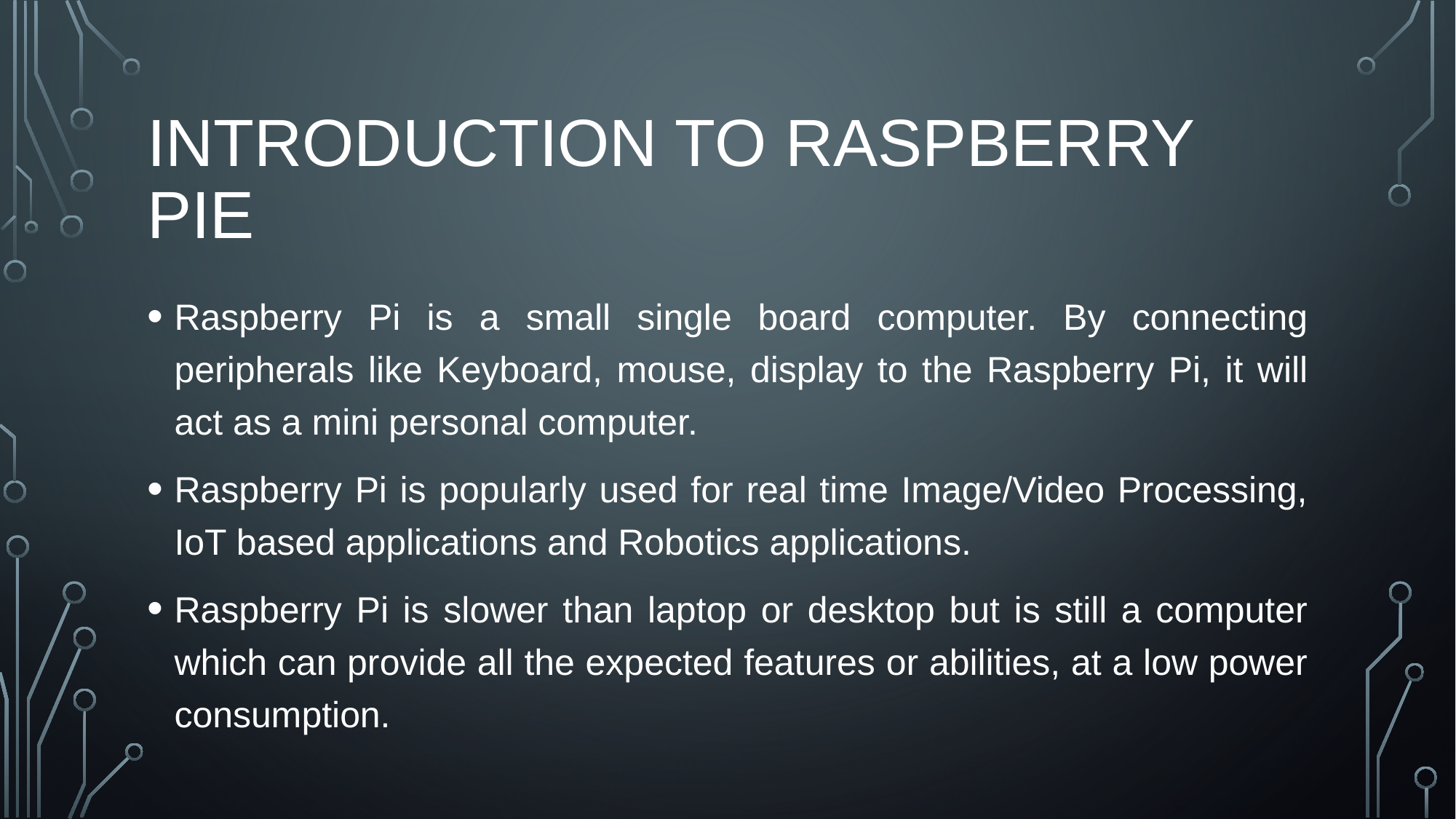

Introduction to Raspberry pie
Raspberry Pi is a small single board computer. By connecting peripherals like Keyboard, mouse, display to the Raspberry Pi, it will act as a mini personal computer.
Raspberry Pi is popularly used for real time Image/Video Processing, IoT based applications and Robotics applications.
Raspberry Pi is slower than laptop or desktop but is still a computer which can provide all the expected features or abilities, at a low power consumption.